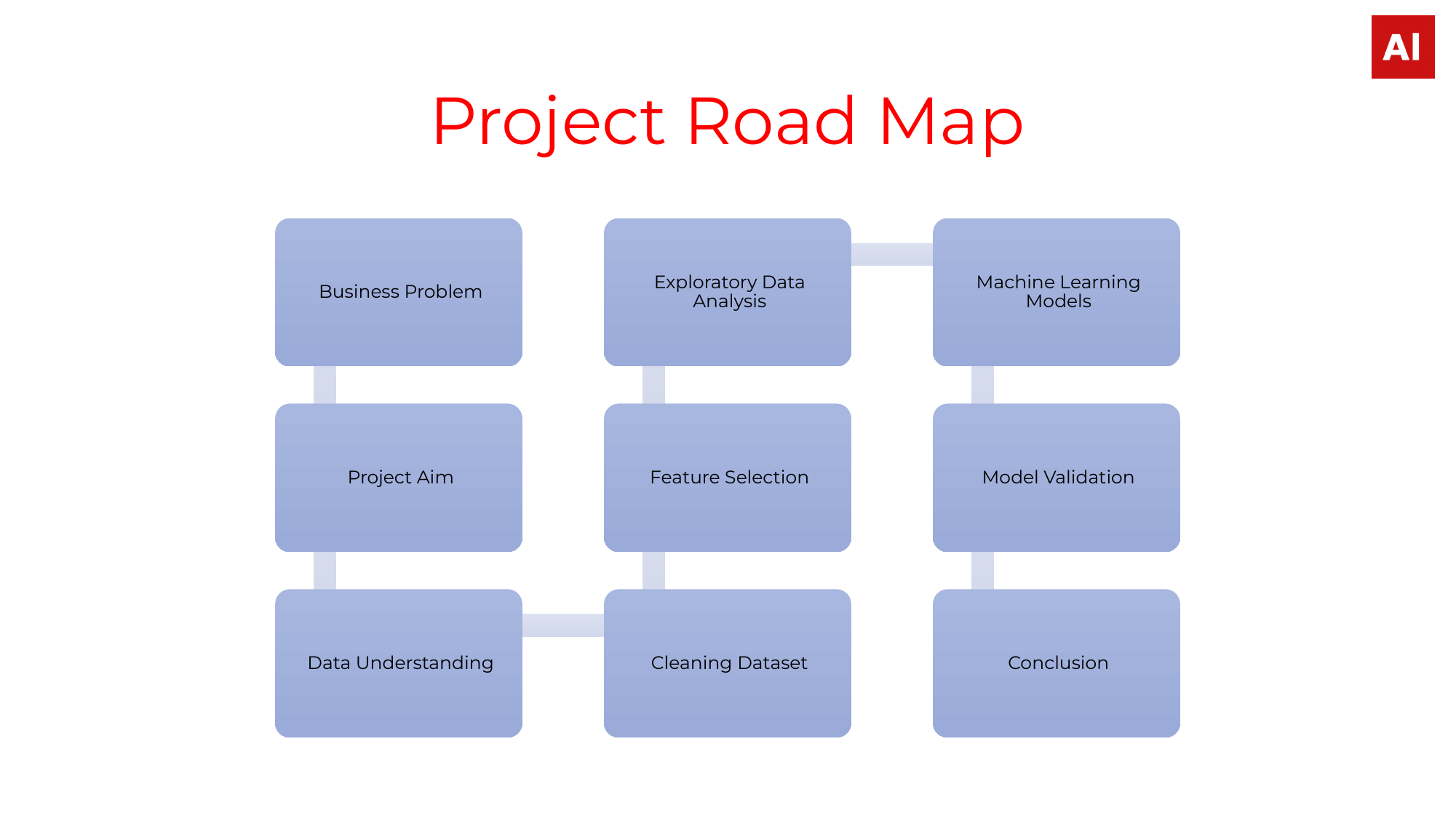

# Project Road Map
Business Problem
Project Aim
Data Understanding
Cleaning Dataset
Feature Selection
Exploratory Data Analysis
Machine Learning Models
Model Validation
Conclusion